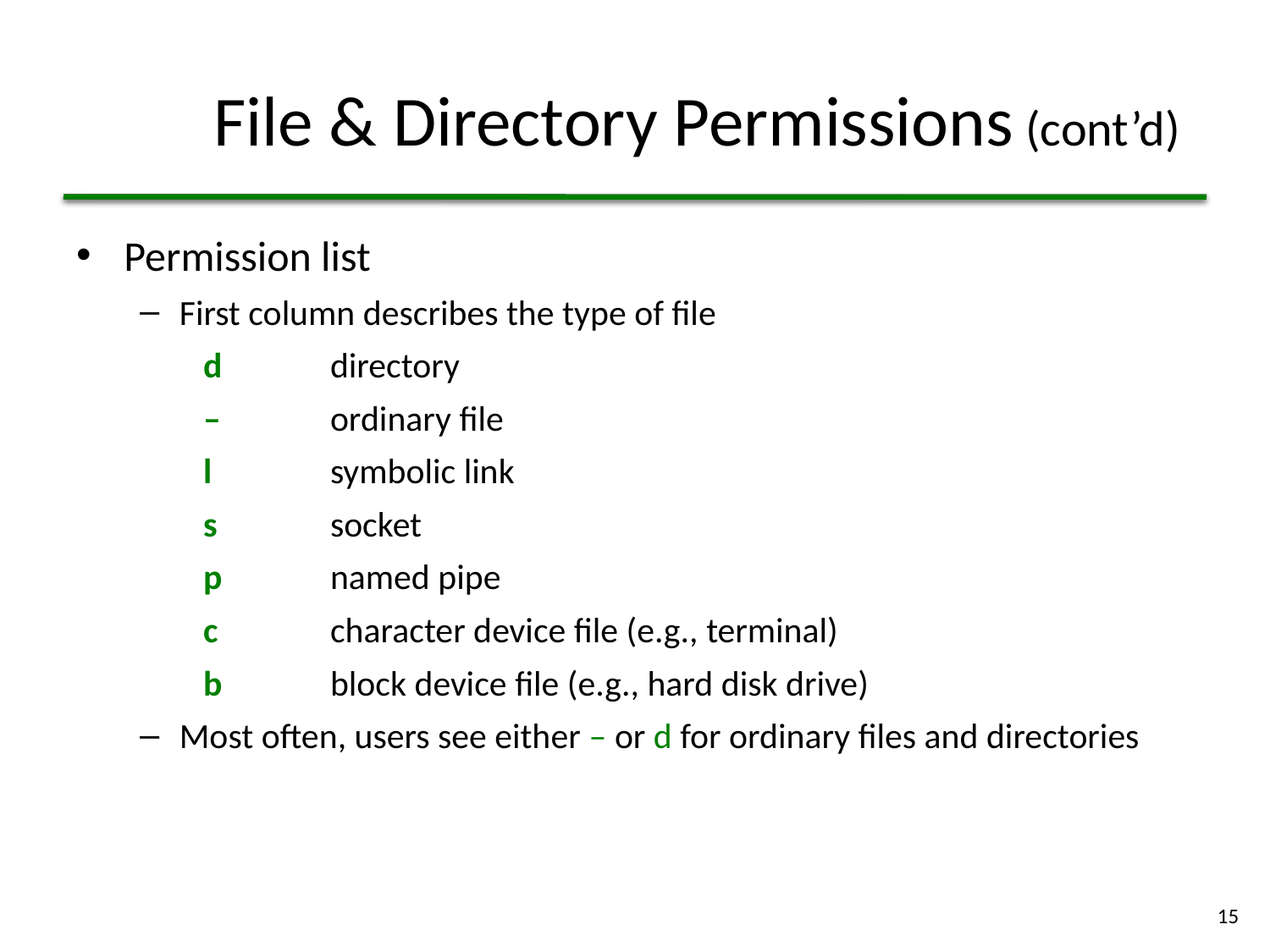

# File & Directory Permissions (cont’d)
Permission list
First column describes the type of file
d	directory
–	ordinary file
l	symbolic link
s	socket
p	named pipe
c	character device file (e.g., terminal)
b	block device file (e.g., hard disk drive)
Most often, users see either – or d for ordinary files and directories
15